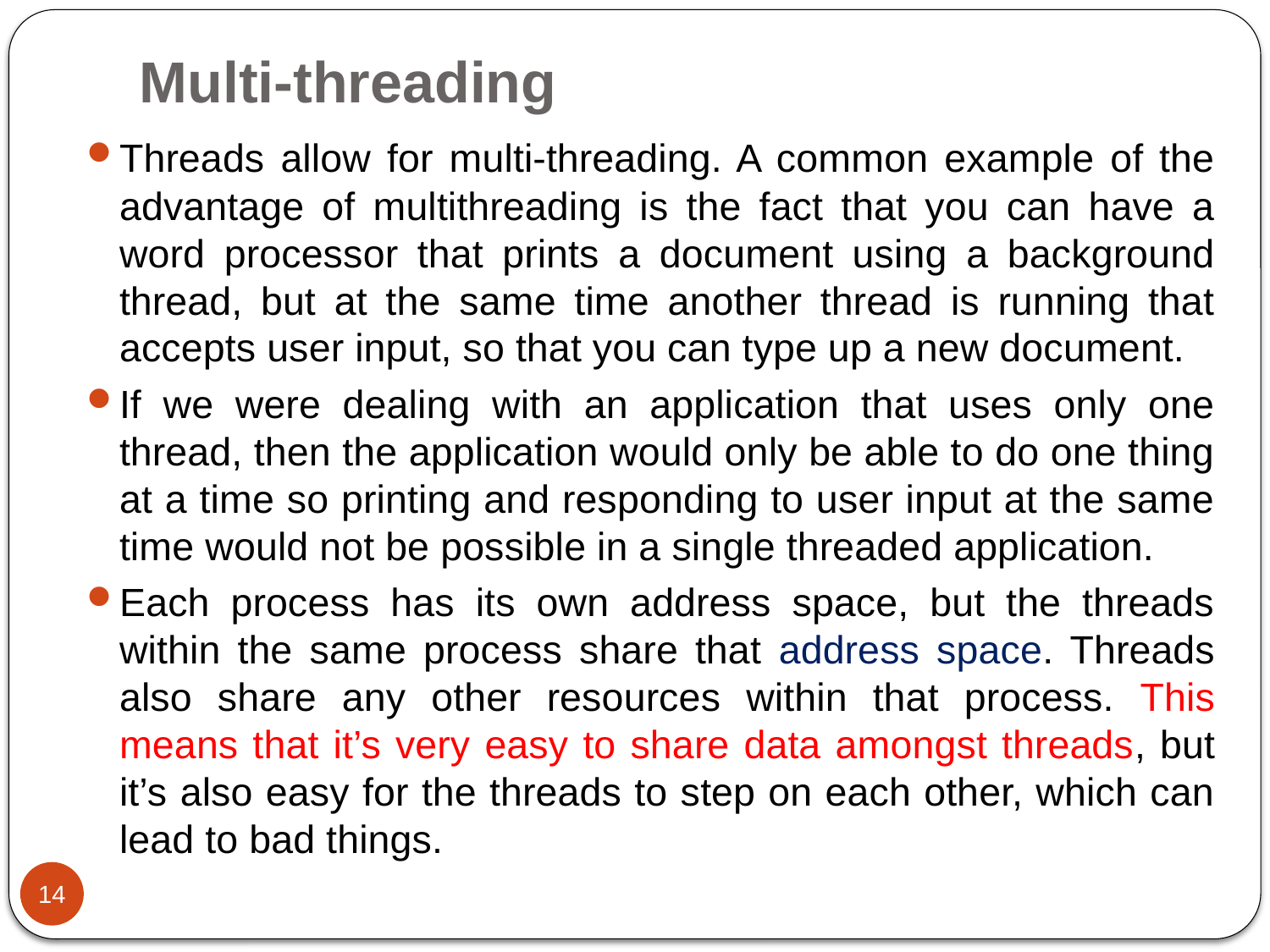

# Multi-threading
Threads allow for multi-threading. A common example of the advantage of multithreading is the fact that you can have a word processor that prints a document using a background thread, but at the same time another thread is running that accepts user input, so that you can type up a new document.
If we were dealing with an application that uses only one thread, then the application would only be able to do one thing at a time so printing and responding to user input at the same time would not be possible in a single threaded application.
Each process has its own address space, but the threads within the same process share that address space. Threads also share any other resources within that process. This means that it’s very easy to share data amongst threads, but it’s also easy for the threads to step on each other, which can lead to bad things.

14